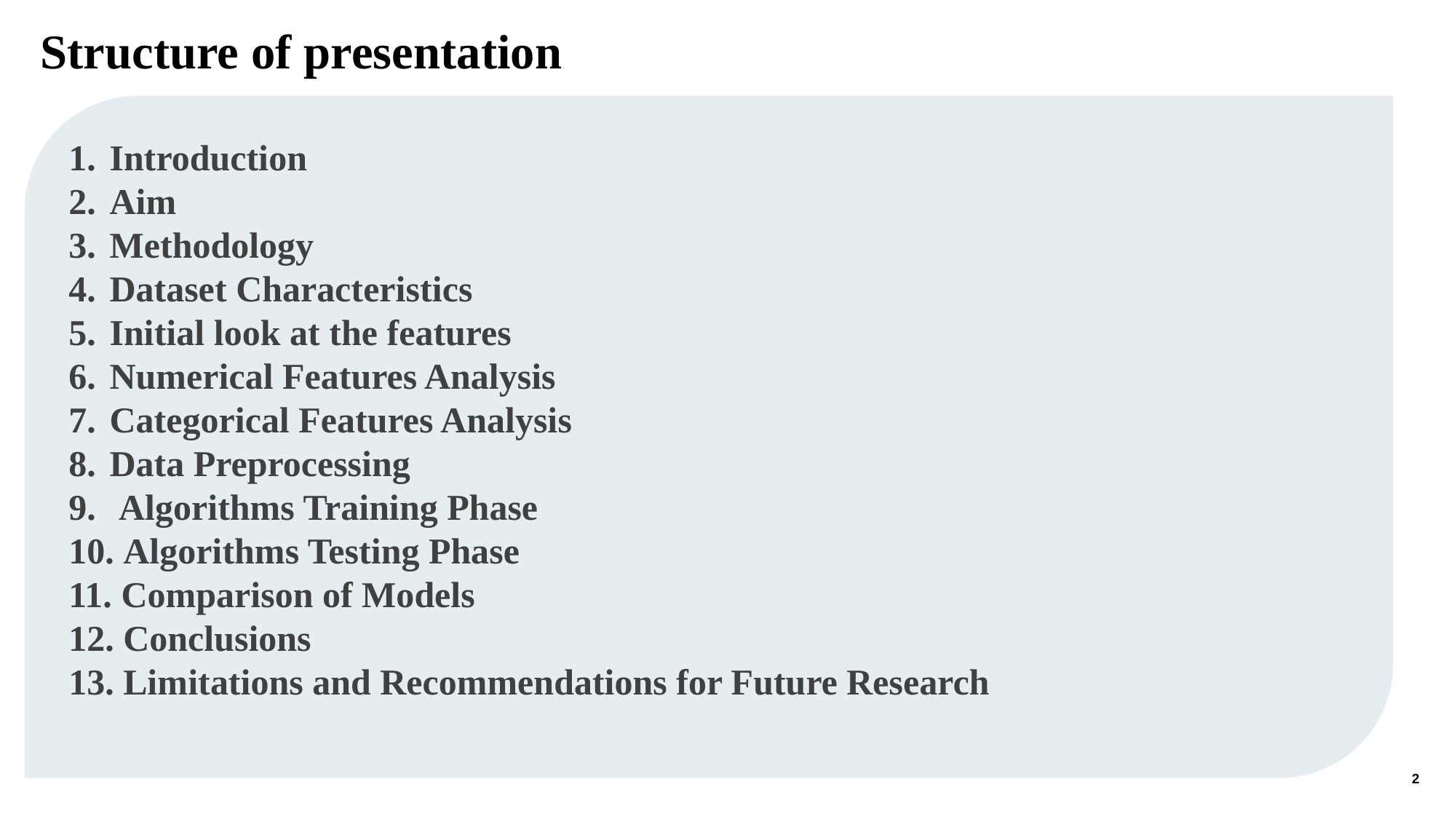

Structure of presentation
Introduction
Aim
Methodology
Dataset Characteristics
Initial look at the features
Numerical Features Analysis
Categorical Features Analysis
Data Preprocessing
 Algorithms Training Phase
 Algorithms Testing Phase
 Comparison of Models
 Conclusions
 Limitations and Recommendations for Future Research

2